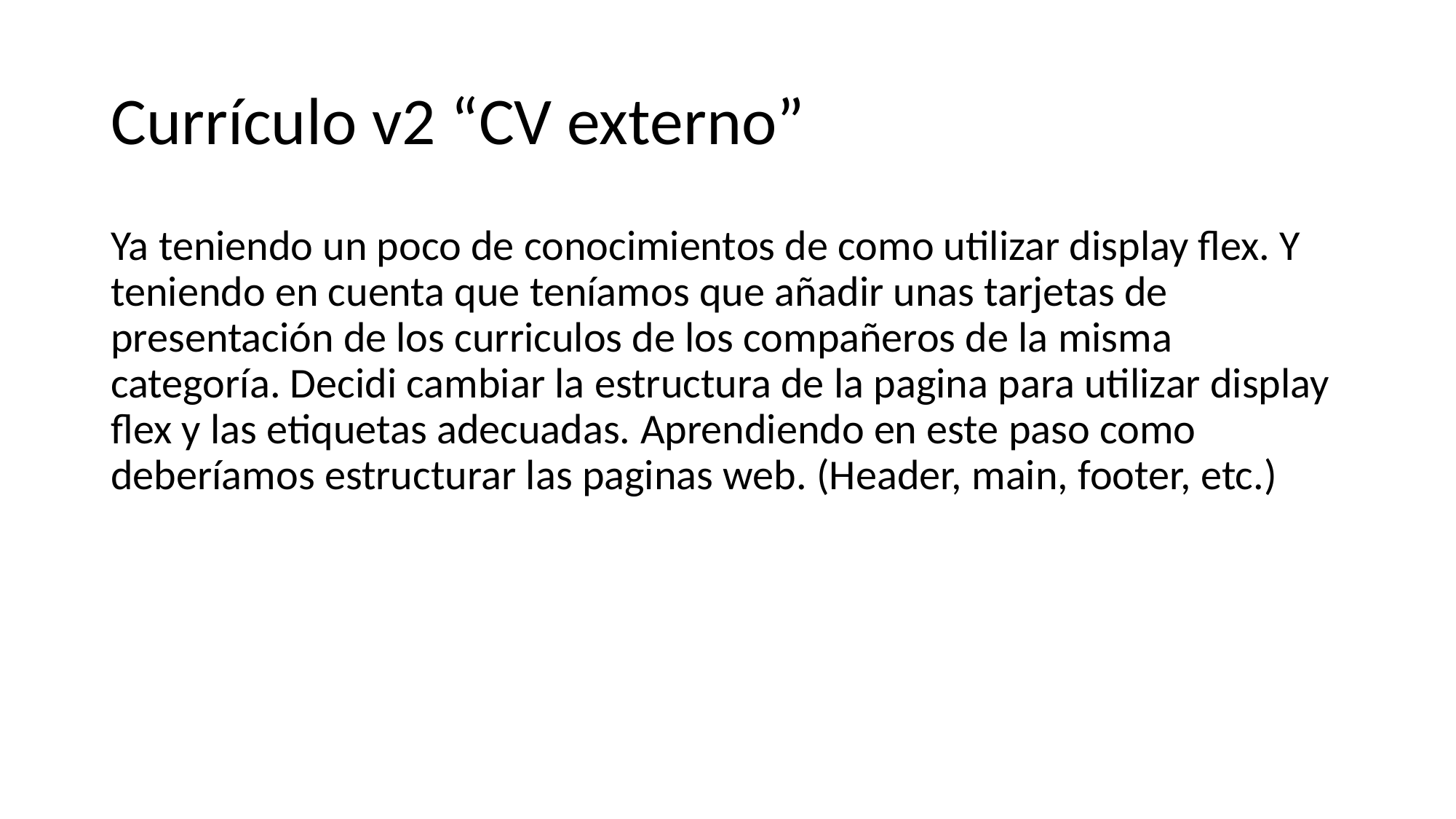

# Currículo v2 “CV externo”
Ya teniendo un poco de conocimientos de como utilizar display flex. Y teniendo en cuenta que teníamos que añadir unas tarjetas de presentación de los curriculos de los compañeros de la misma categoría. Decidi cambiar la estructura de la pagina para utilizar display flex y las etiquetas adecuadas. Aprendiendo en este paso como deberíamos estructurar las paginas web. (Header, main, footer, etc.)